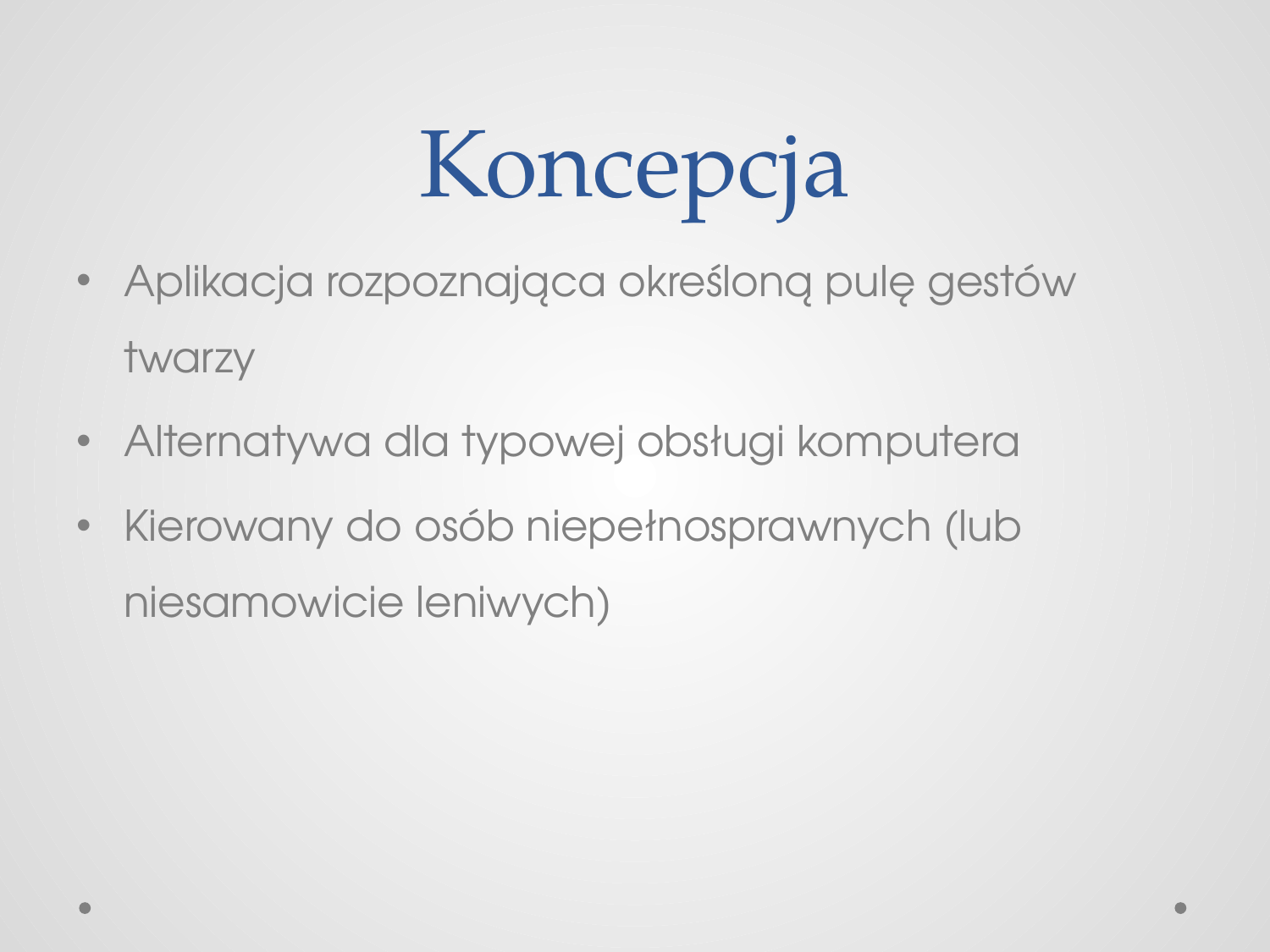

# Koncepcja
Aplikacja rozpoznająca określoną pulę gestów twarzy
Alternatywa dla typowej obsługi komputera
Kierowany do osób niepełnosprawnych (lub niesamowicie leniwych)